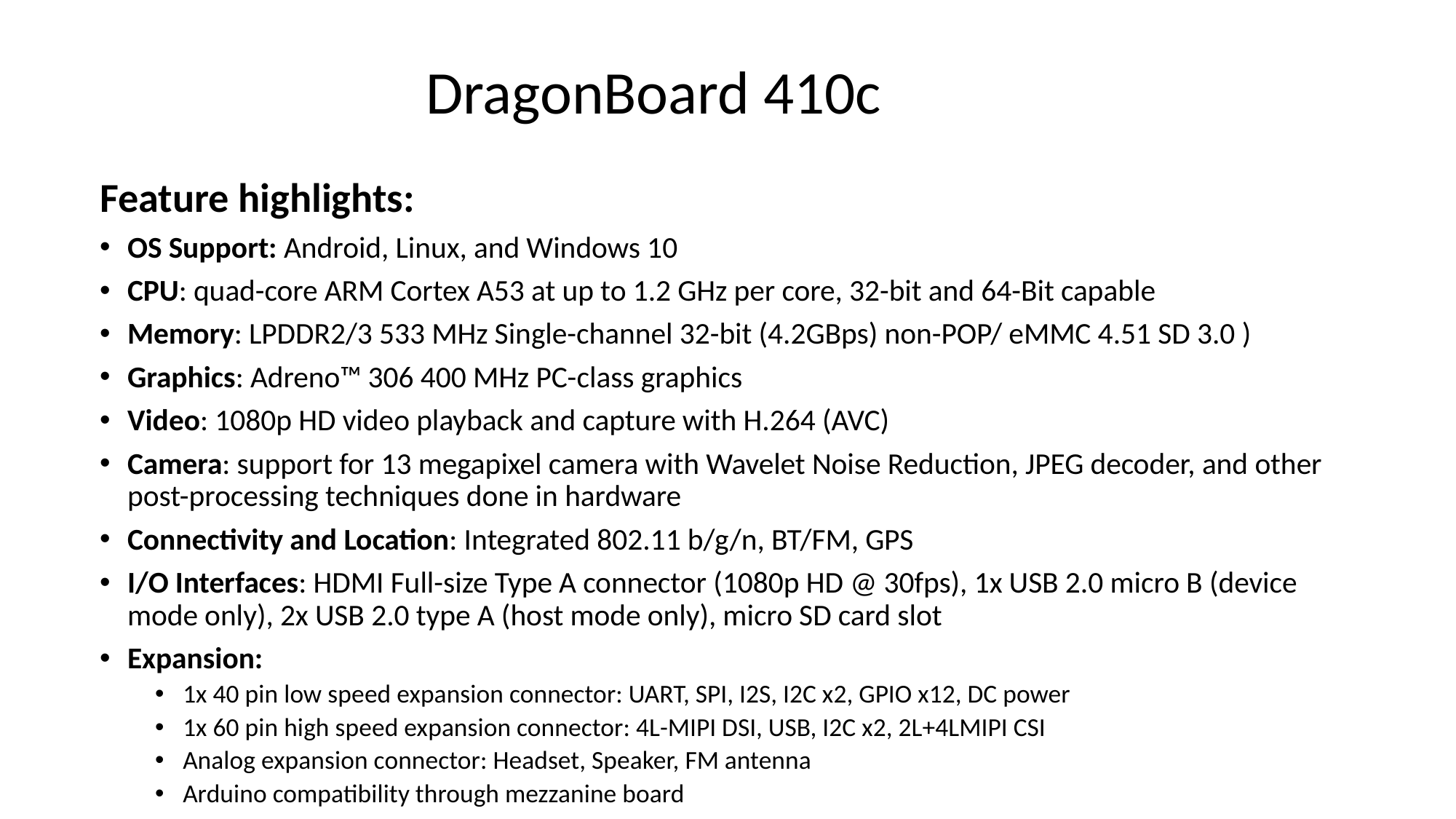

DragonBoard 410c
Feature highlights:
OS Support: Android, Linux, and Windows 10
CPU: quad-core ARM Cortex A53 at up to 1.2 GHz per core, 32-bit and 64-Bit capable
Memory: LPDDR2/3 533 MHz Single-channel 32-bit (4.2GBps) non-POP/ eMMC 4.51 SD 3.0 )
Graphics: Adreno™ 306 400 MHz PC-class graphics
Video: 1080p HD video playback and capture with H.264 (AVC)
Camera: support for 13 megapixel camera with Wavelet Noise Reduction, JPEG decoder, and other post-processing techniques done in hardware
Connectivity and Location: Integrated 802.11 b/g/n, BT/FM, GPS
I/O Interfaces: HDMI Full-size Type A connector (1080p HD @ 30fps), 1x USB 2.0 micro B (device mode only), 2x USB 2.0 type A (host mode only), micro SD card slot
Expansion:
1x 40 pin low speed expansion connector: UART, SPI, I2S, I2C x2, GPIO x12, DC power
1x 60 pin high speed expansion connector: 4L-MIPI DSI, USB, I2C x2, 2L+4LMIPI CSI
Analog expansion connector: Headset, Speaker, FM antenna
Arduino compatibility through mezzanine board